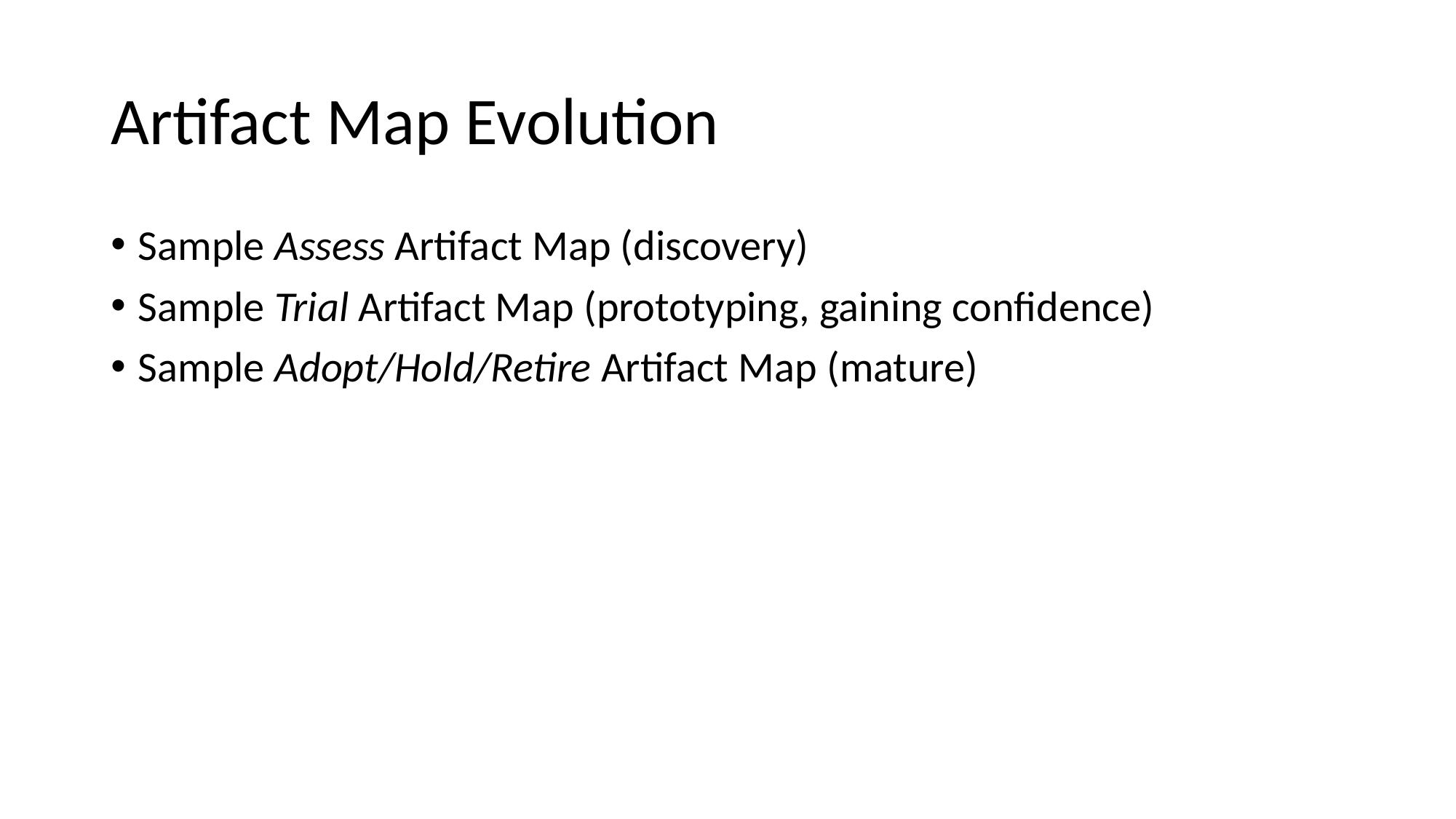

# Artifact Map Evolution
Sample Assess Artifact Map (discovery)
Sample Trial Artifact Map (prototyping, gaining confidence)
Sample Adopt/Hold/Retire Artifact Map (mature)